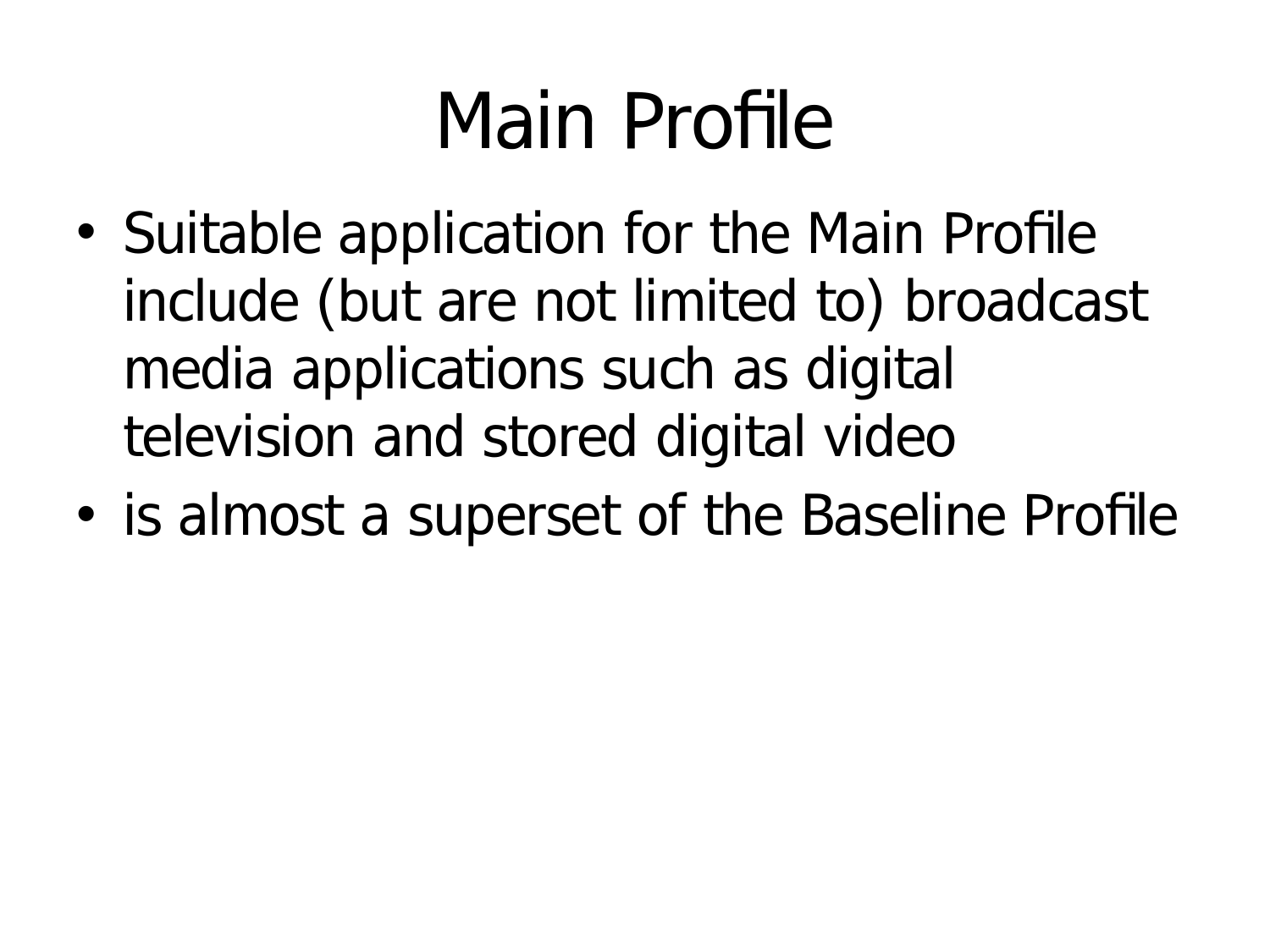

# Main Profile
Suitable application for the Main Profile include (but are not limited to) broadcast media applications such as digital television and stored digital video
is almost a superset of the Baseline Profile